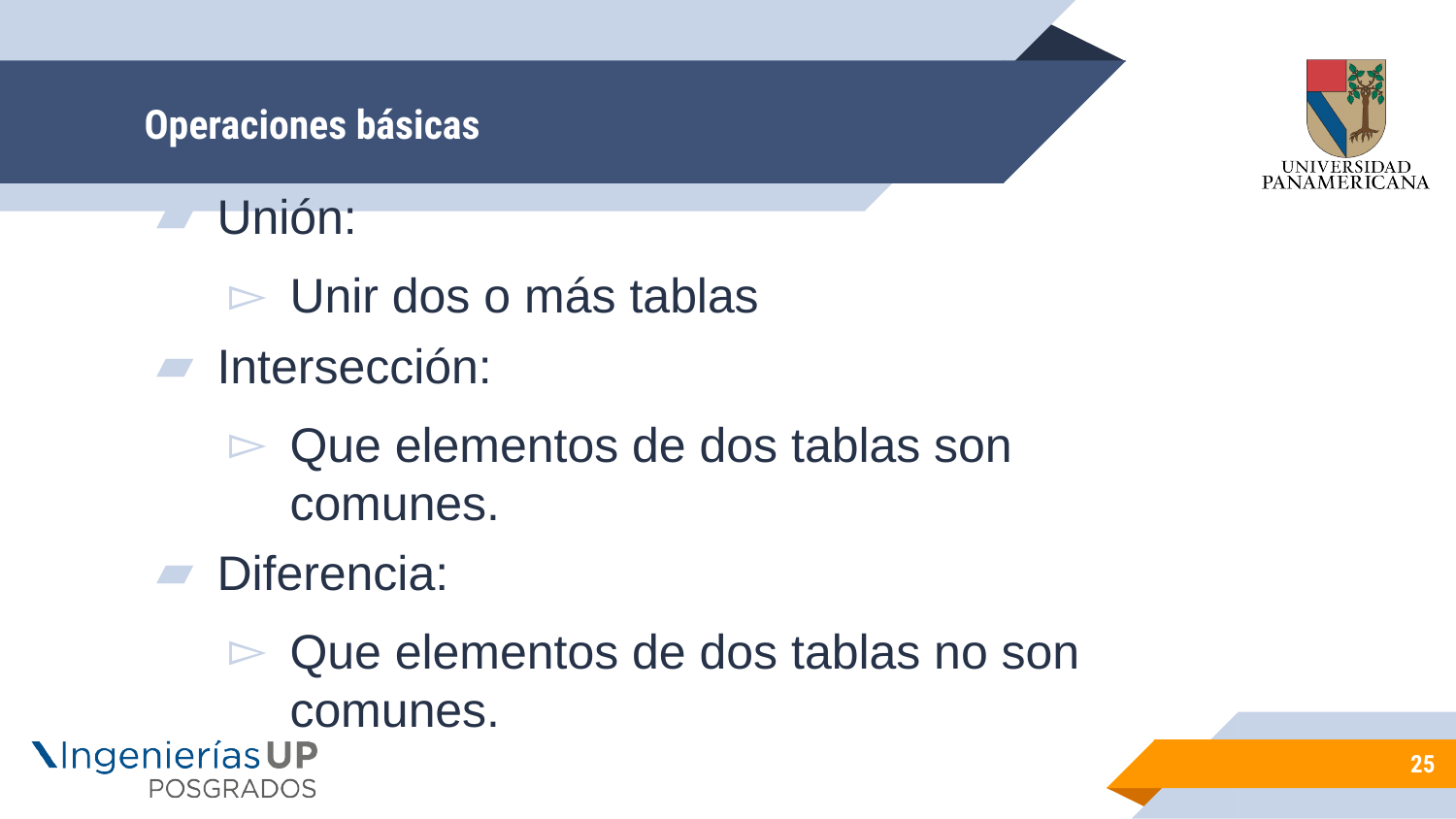

# Operaciones básicas
Unión:
Unir dos o más tablas
Intersección:
Que elementos de dos tablas son comunes.
Diferencia:
Que elementos de dos tablas no son comunes.
25